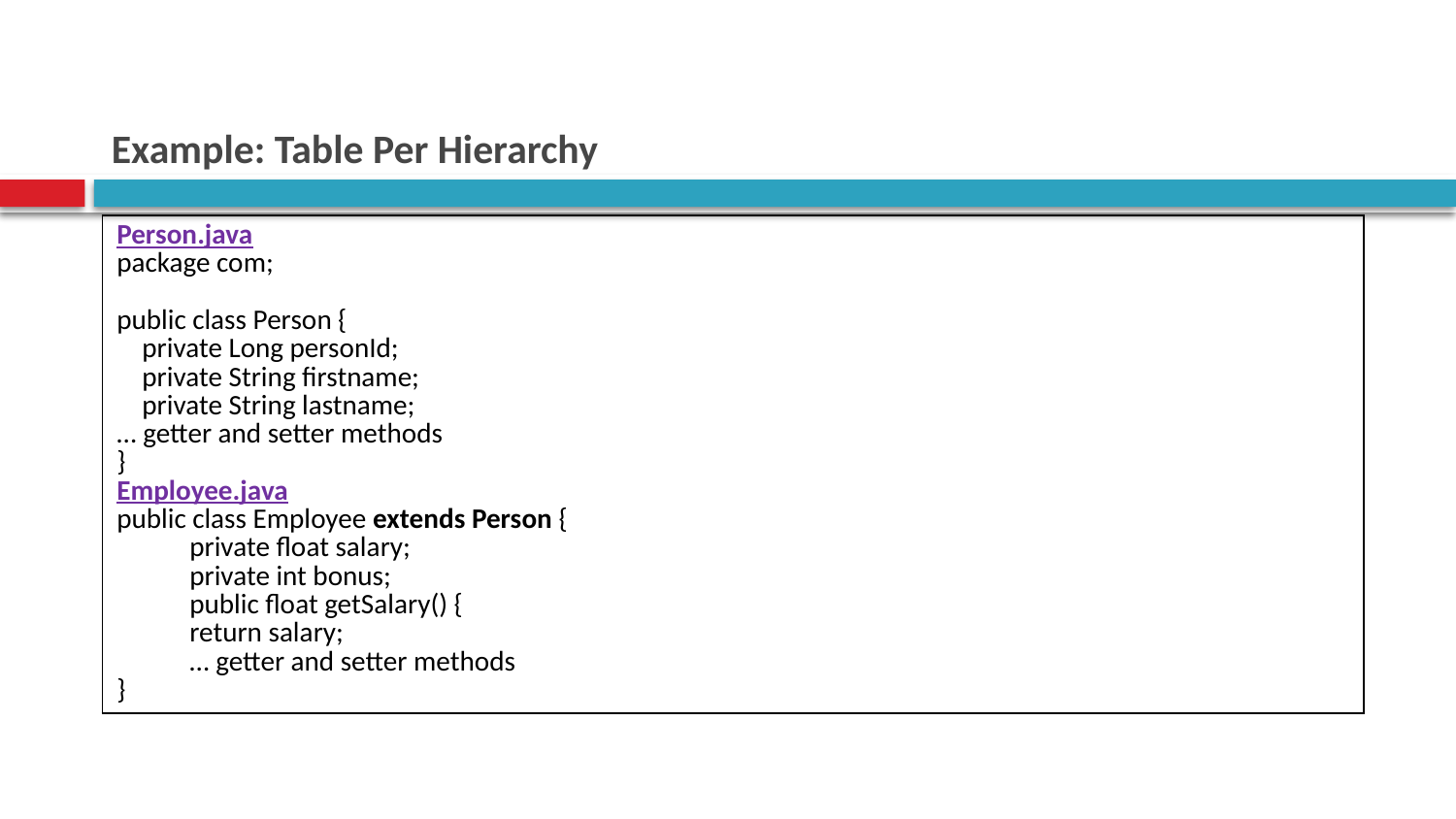

# Example: Table Per Hierarchy
| Person.java package com; public class Person { private Long personId; private String firstname; private String lastname; … getter and setter methods } Employee.java public class Employee extends Person { private float salary; private int bonus; public float getSalary() { return salary; … getter and setter methods } |
| --- |